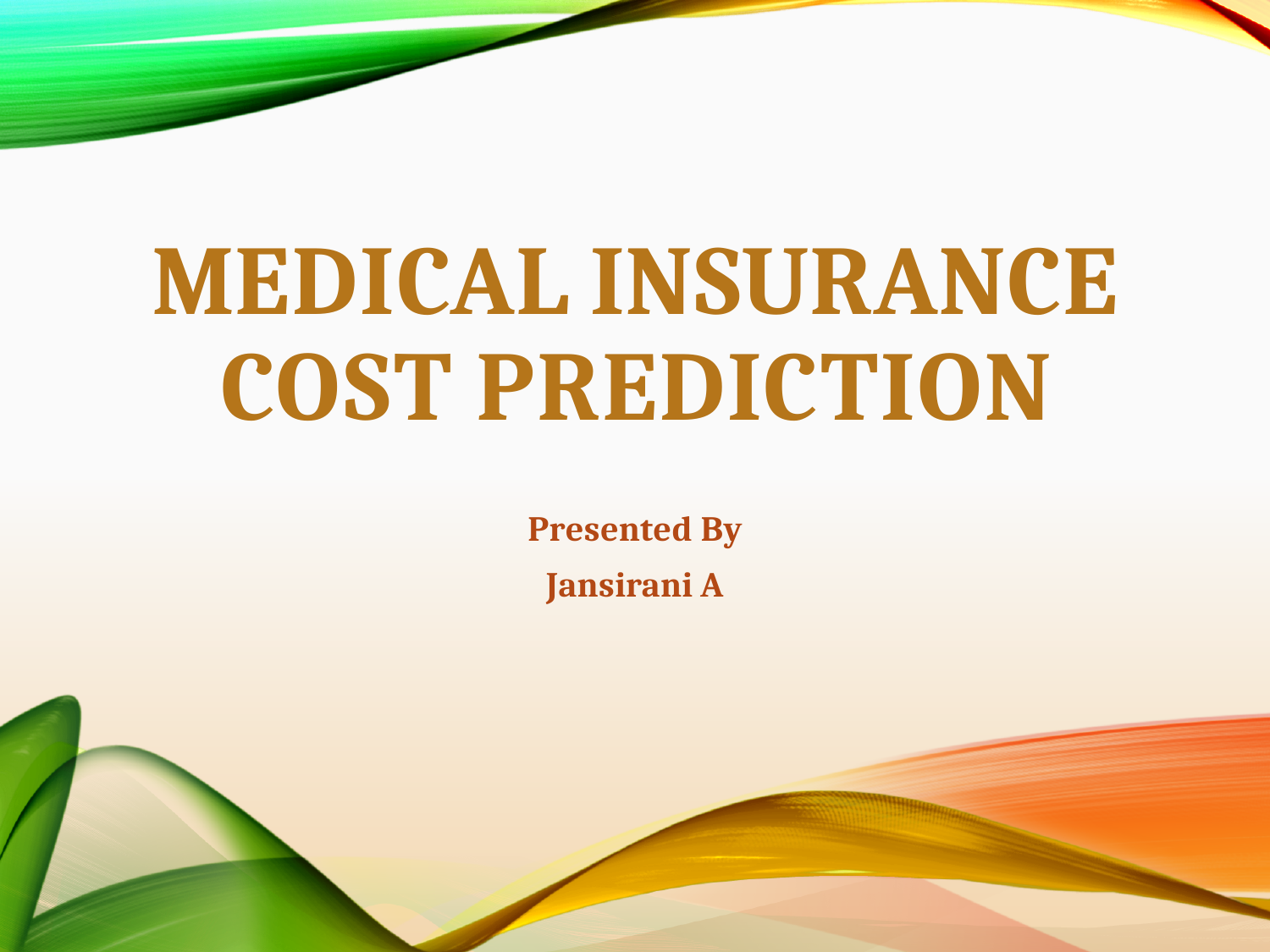

# Medical Insurance Cost Prediction
Presented By
Jansirani A